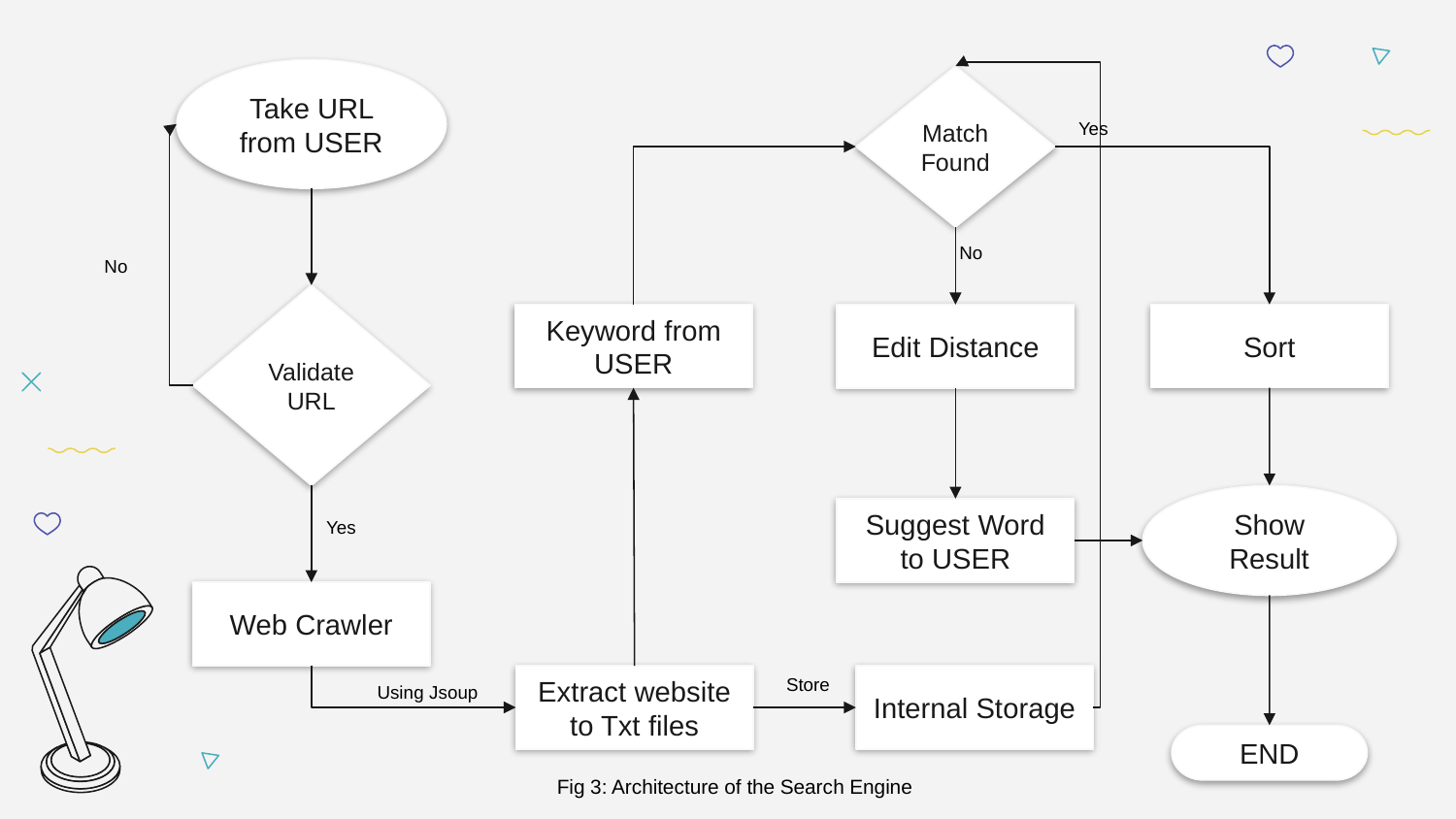

Take URL from USER
Match Found
Yes
No
No
Validate URL
Keyword from USER
Sort
Edit Distance
Show Result
Suggest Word to USER
Yes
Web Crawler
Store
Internal Storage
Extract website to Txt files
Using Jsoup
END
Fig 3: Architecture of the Search Engine